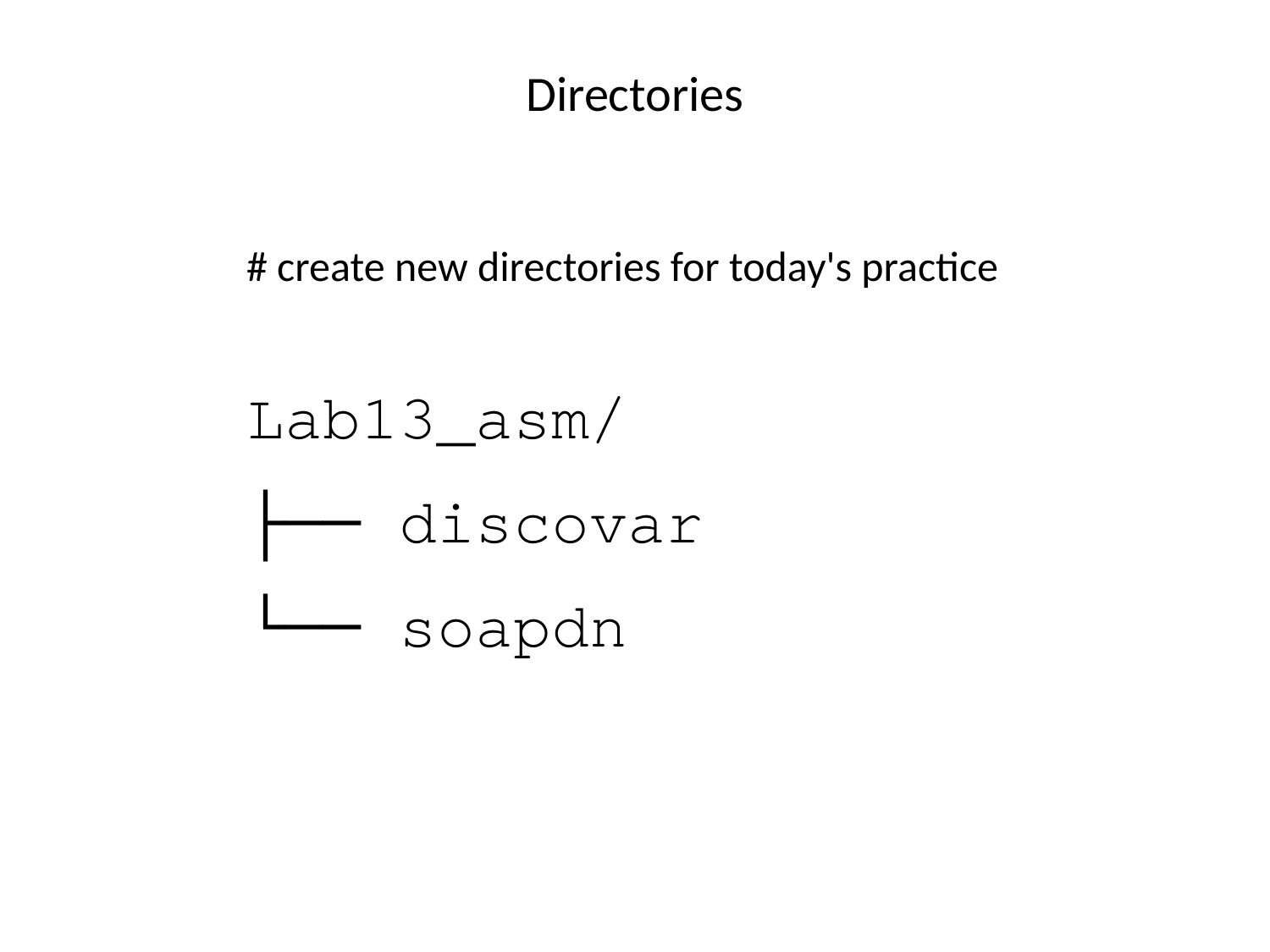

# Directories
# create new directories for today's practice

Lab13_asm/
├── discovar
└── soapdn